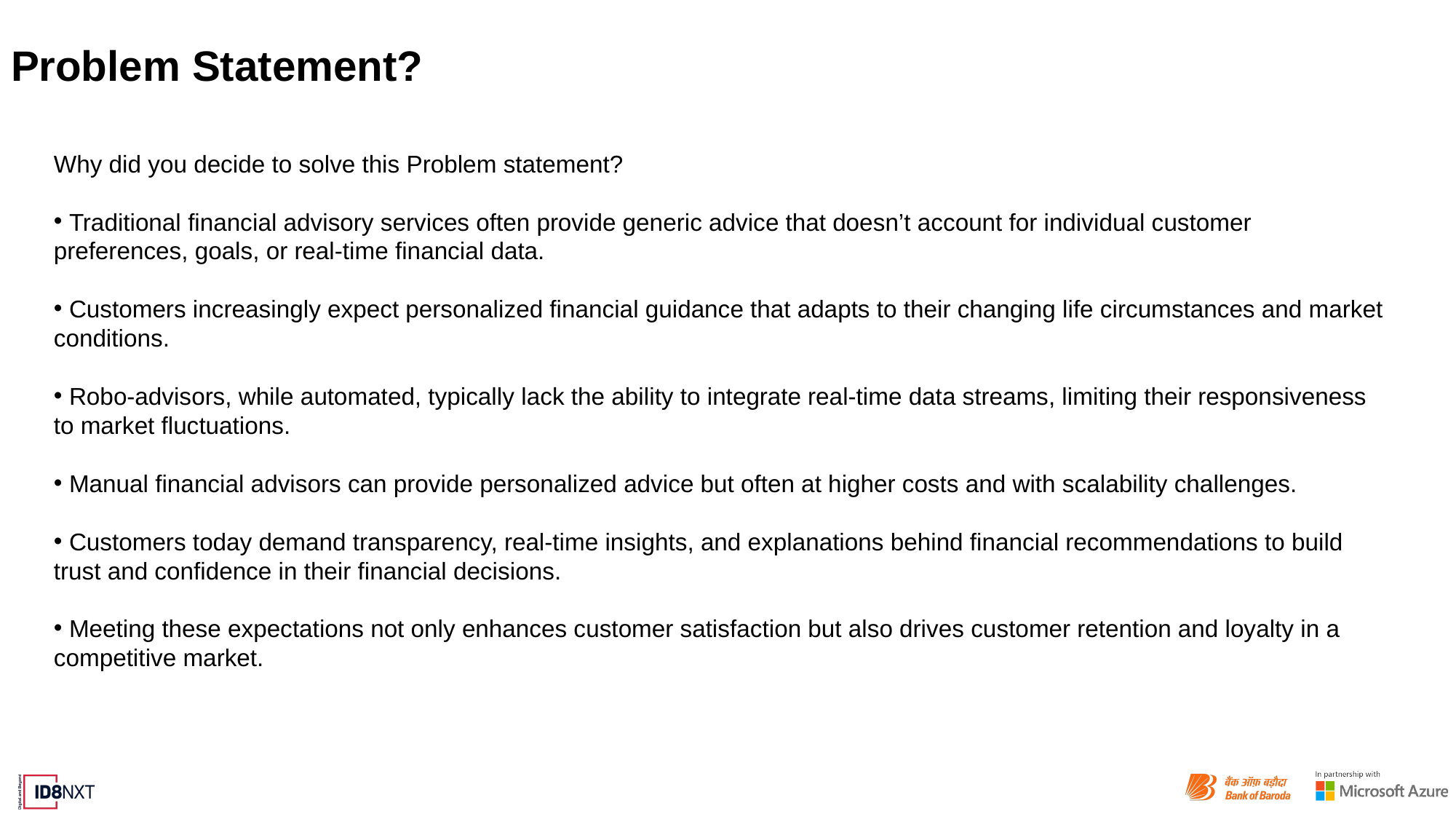

# Problem Statement?
Why did you decide to solve this Problem statement?

 Traditional financial advisory services often provide generic advice that doesn’t account for individual customer preferences, goals, or real-time financial data.

 Customers increasingly expect personalized financial guidance that adapts to their changing life circumstances and market conditions.

 Robo-advisors, while automated, typically lack the ability to integrate real-time data streams, limiting their responsiveness to market fluctuations.

 Manual financial advisors can provide personalized advice but often at higher costs and with scalability challenges.

 Customers today demand transparency, real-time insights, and explanations behind financial recommendations to build trust and confidence in their financial decisions.

 Meeting these expectations not only enhances customer satisfaction but also drives customer retention and loyalty in a competitive market.